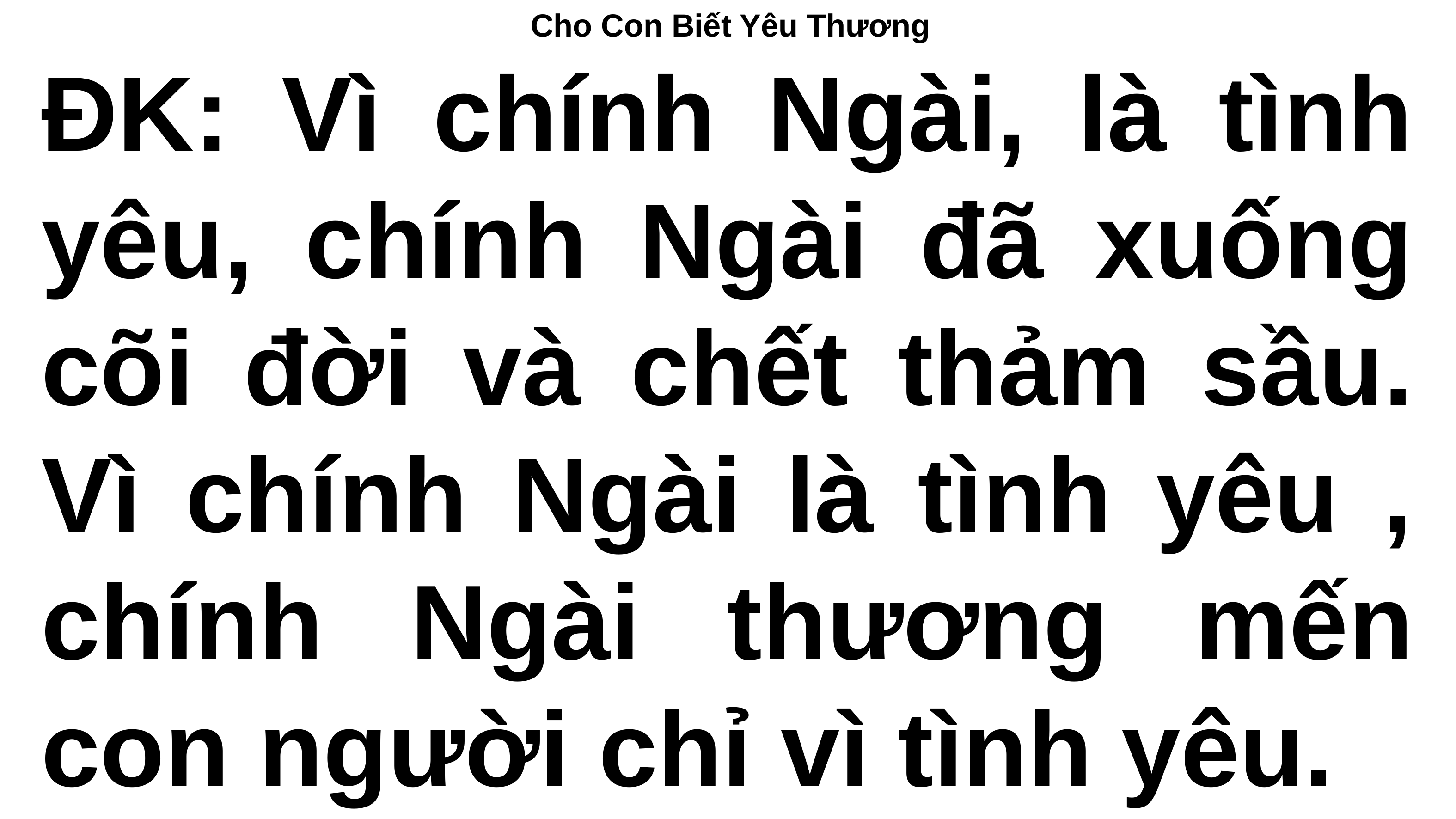

# Cho Con Biết Yêu Thương
ĐK: Vì chính Ngài, là tình yêu, chính Ngài đã xuống cõi đời và chết thảm sầu. Vì chính Ngài là tình yêu , chính Ngài thương mến con người chỉ vì tình yêu.